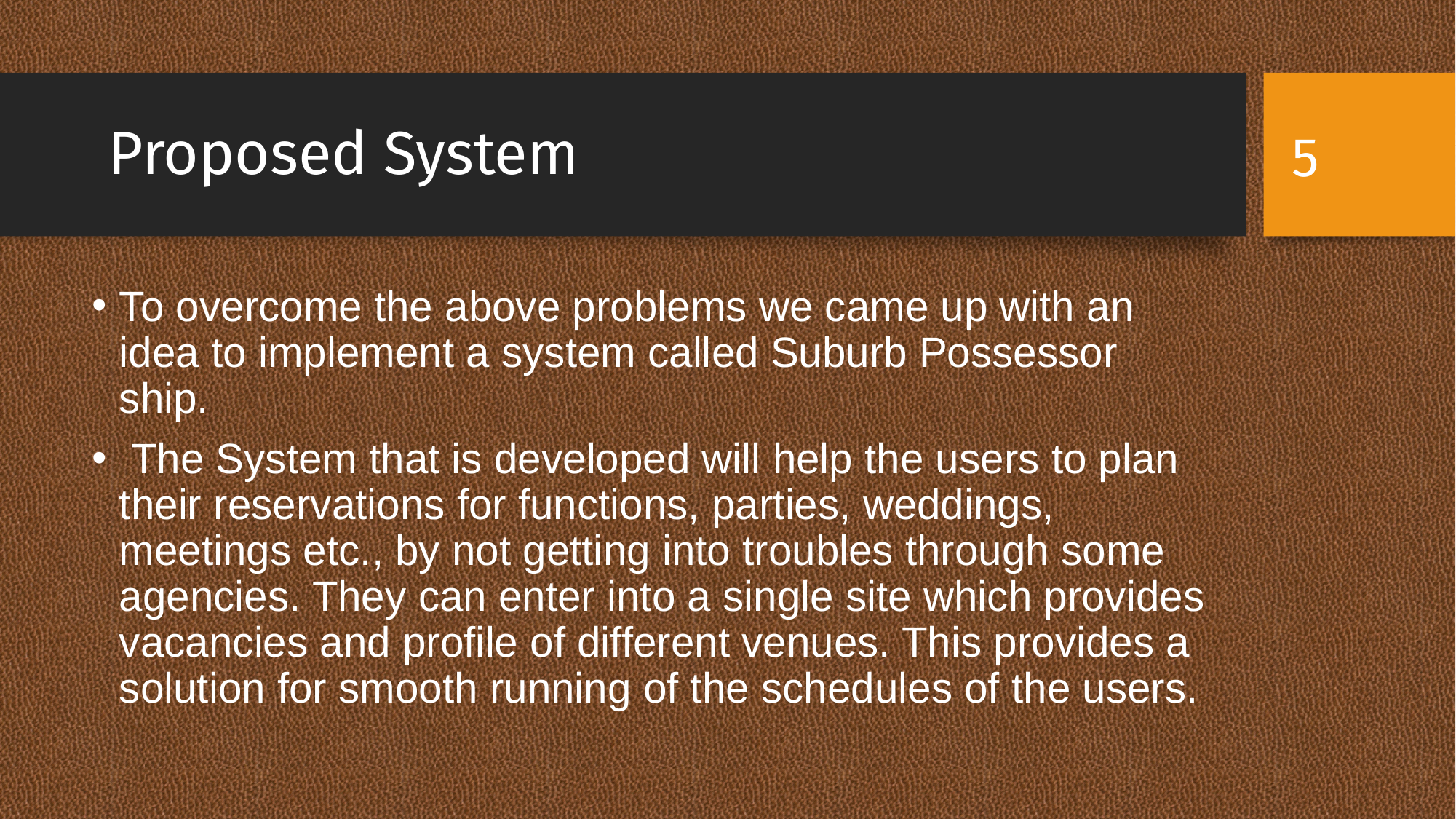

5
# Proposed System
To overcome the above problems we came up with an idea to implement a system called Suburb Possessor ship.
 The System that is developed will help the users to plan their reservations for functions, parties, weddings, meetings etc., by not getting into troubles through some agencies. They can enter into a single site which provides vacancies and profile of different venues. This provides a solution for smooth running of the schedules of the users.